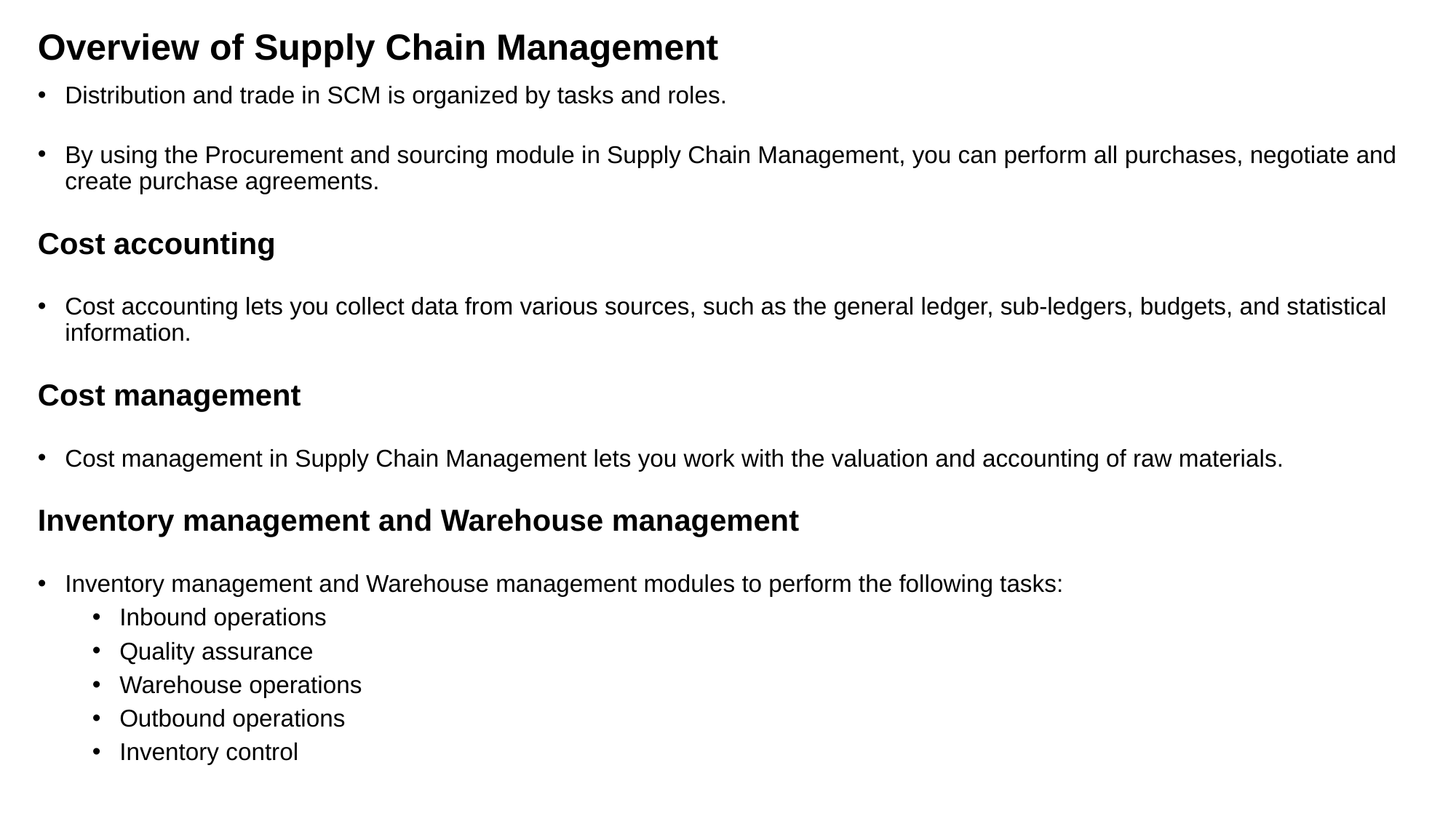

Overview of Supply Chain Management
Distribution and trade in SCM is organized by tasks and roles.
By using the Procurement and sourcing module in Supply Chain Management, you can perform all purchases, negotiate and create purchase agreements.
Cost accounting
Cost accounting lets you collect data from various sources, such as the general ledger, sub-ledgers, budgets, and statistical information.
Cost management
Cost management in Supply Chain Management lets you work with the valuation and accounting of raw materials.
Inventory management and Warehouse management
Inventory management and Warehouse management modules to perform the following tasks:
Inbound operations
Quality assurance
Warehouse operations
Outbound operations
Inventory control